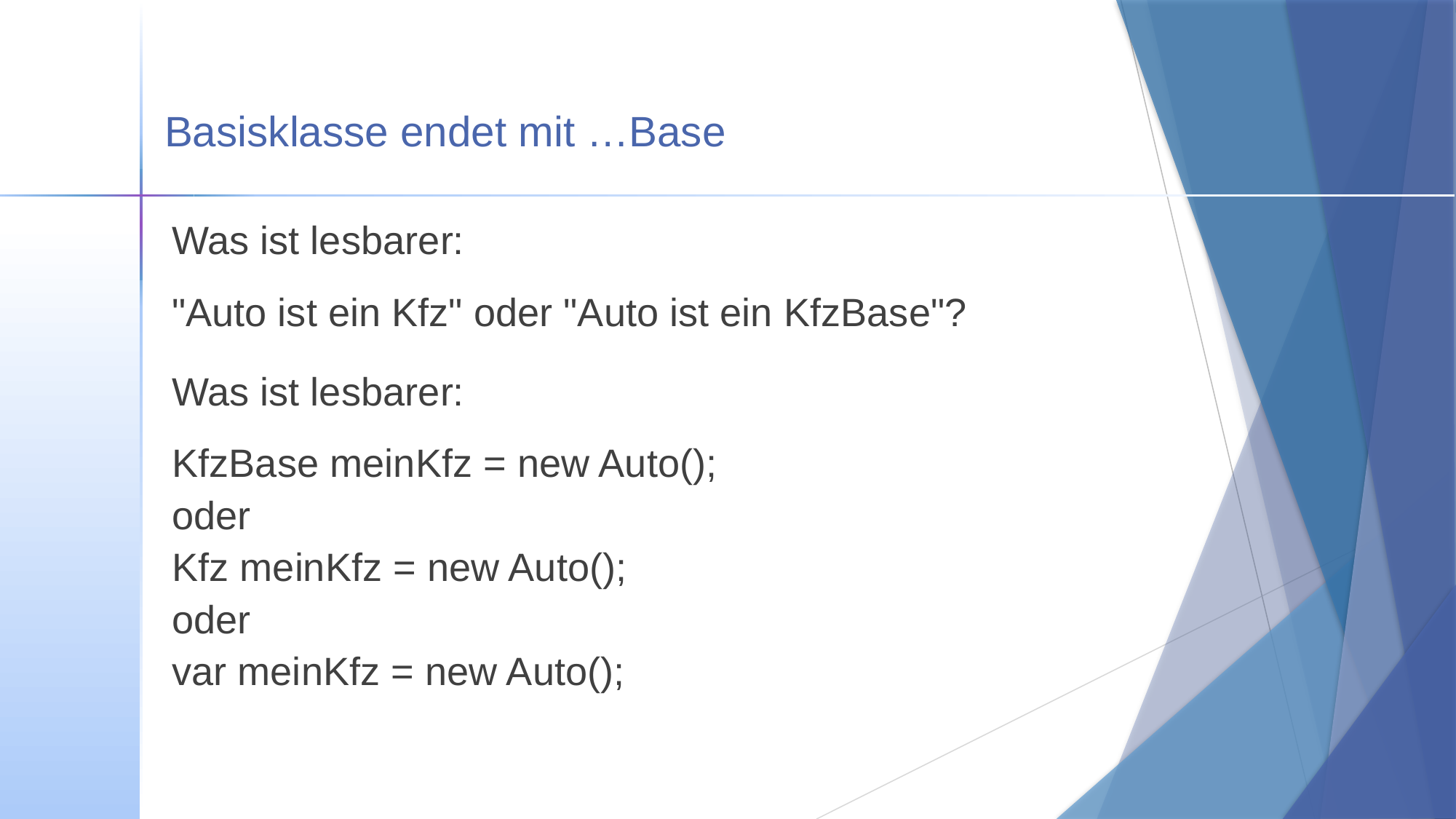

# Basisklasse endet mit …Base
Was ist lesbarer:
"Auto ist ein Kfz" oder "Auto ist ein KfzBase"?
Was ist lesbarer:
KfzBase meinKfz = new Auto();
oder
Kfz meinKfz = new Auto();
oder
var meinKfz = new Auto();